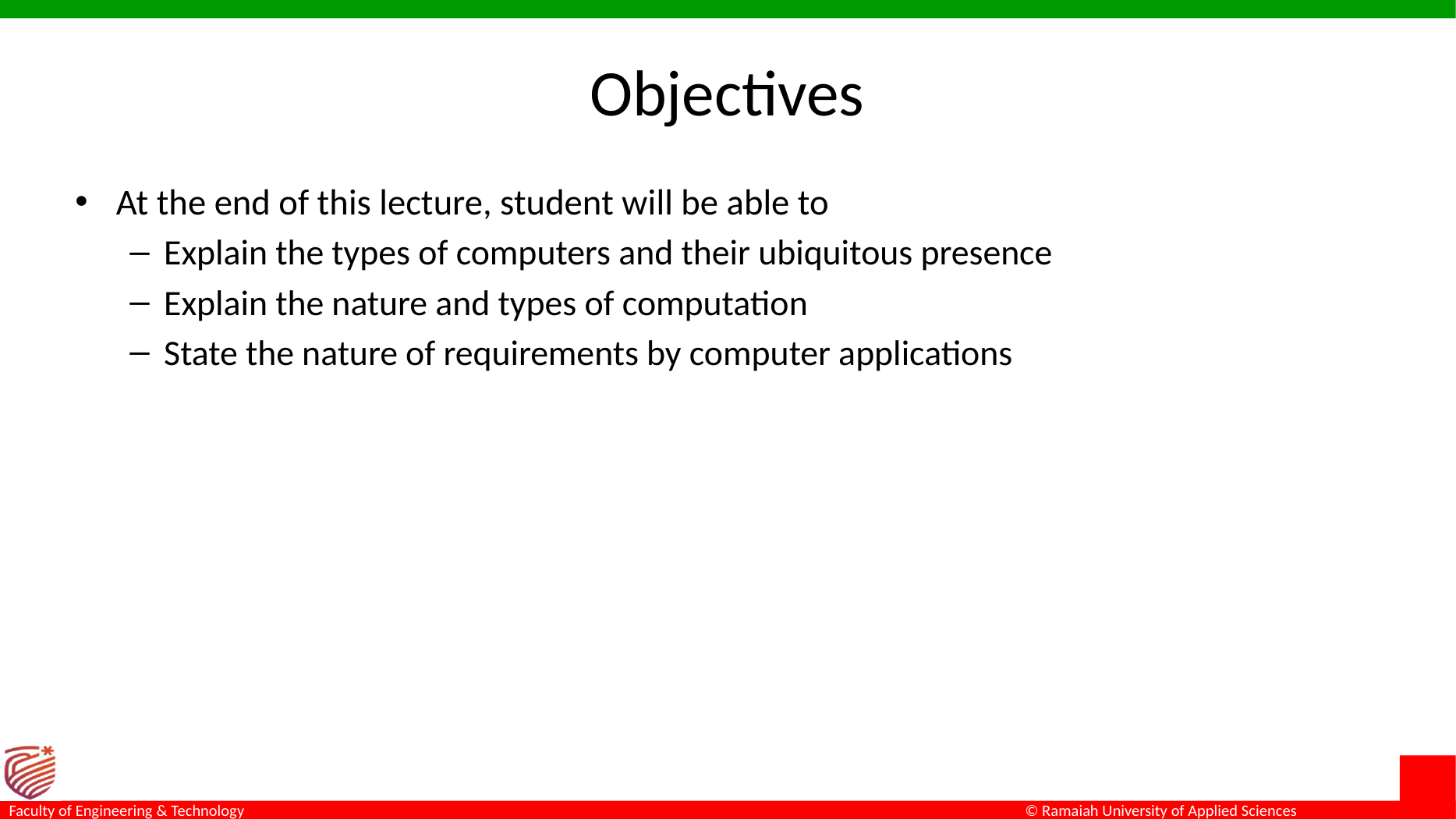

# Objectives
At the end of this lecture, student will be able to
Explain the types of computers and their ubiquitous presence
Explain the nature and types of computation
State the nature of requirements by computer applications